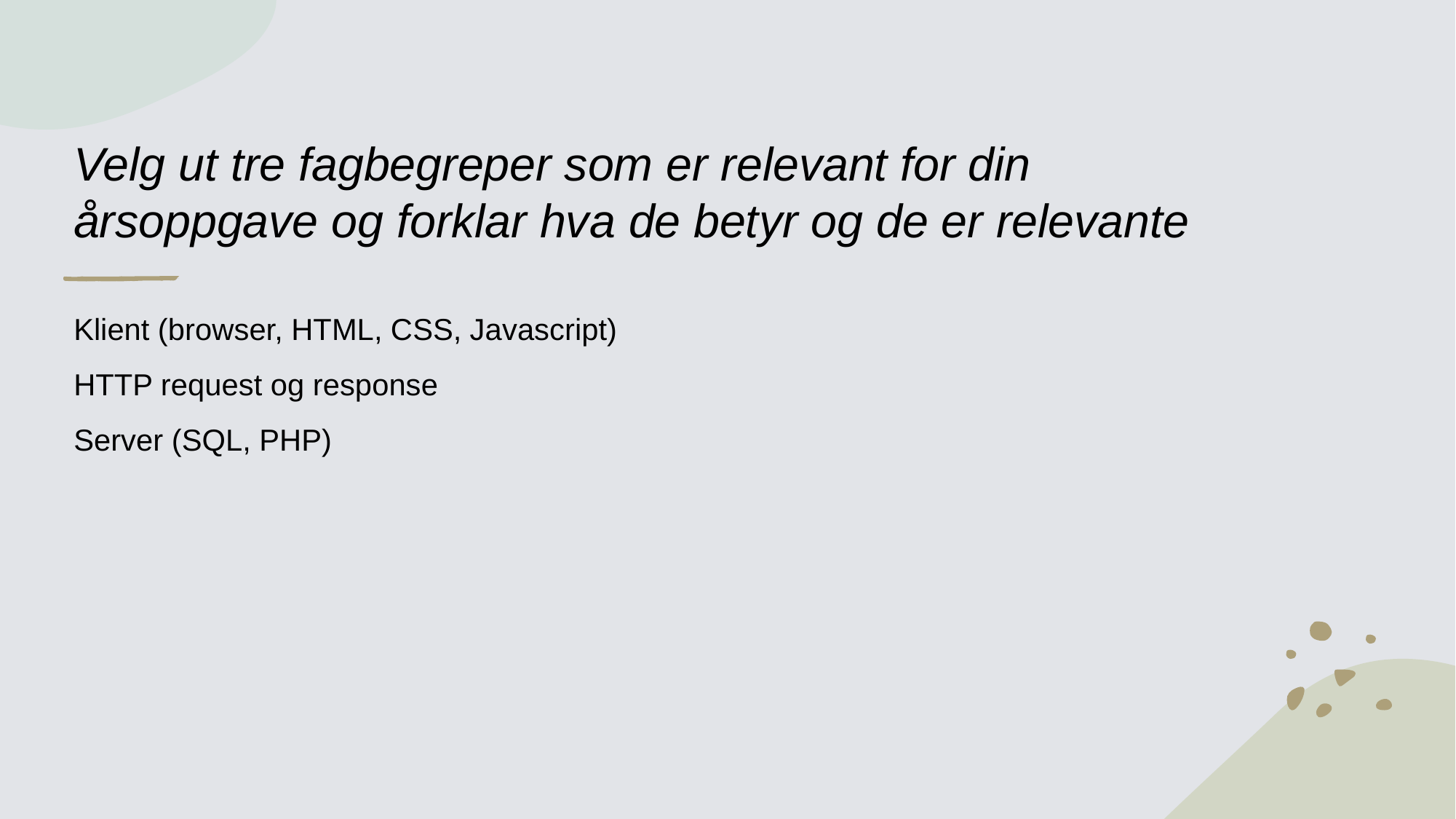

# Velg ut tre fagbegreper som er relevant for din årsoppgave og forklar hva de betyr og de er relevante
Klient (browser, HTML, CSS, Javascript)
HTTP request og response
Server (SQL, PHP)